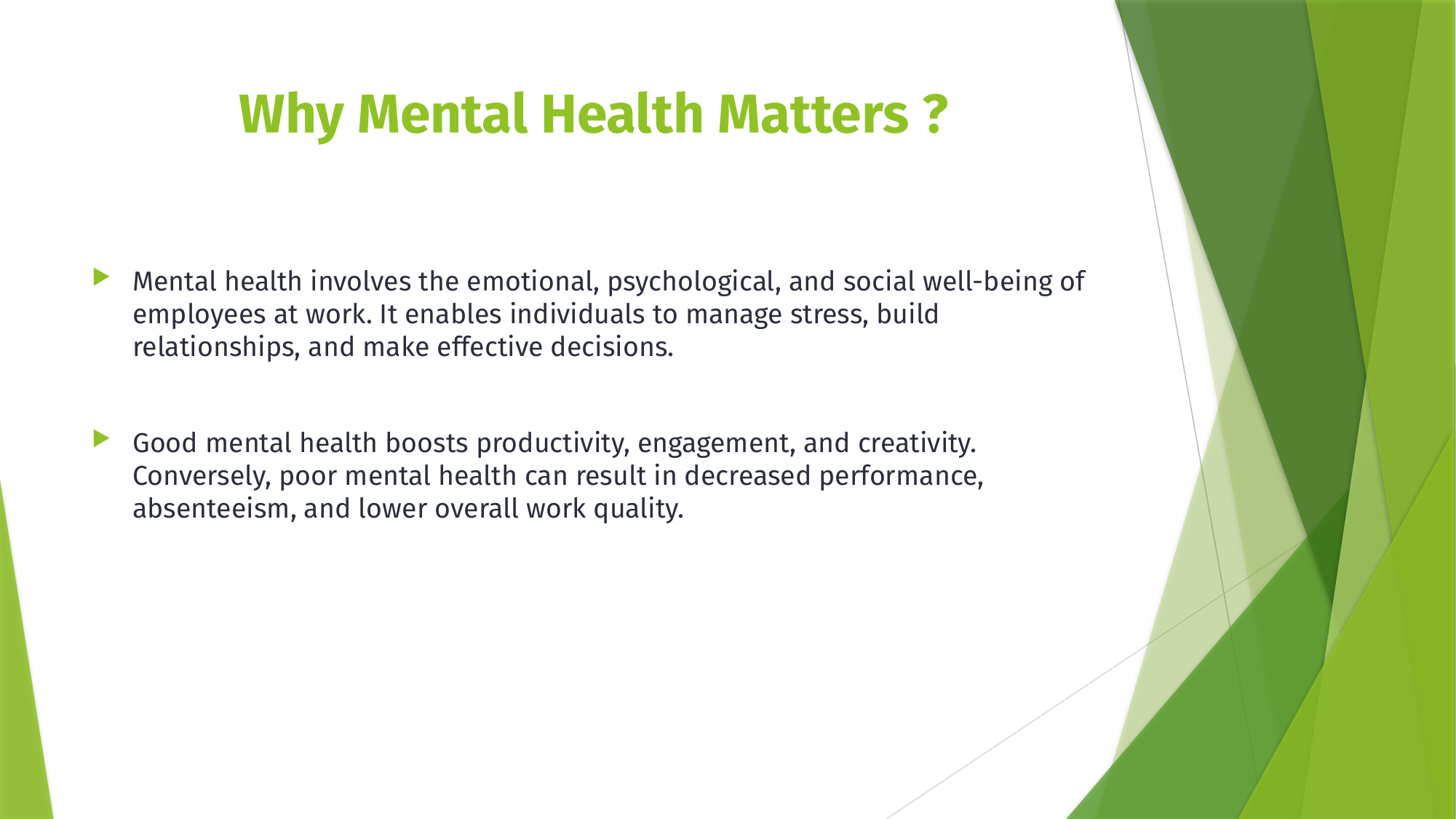

# Why Mental Health Matters ?
Mental health involves the emotional, psychological, and social well-being of employees at work. It enables individuals to manage stress, build relationships, and make effective decisions.

Good mental health boosts productivity, engagement, and creativity. Conversely, poor mental health can result in decreased performance, absenteeism, and lower overall work quality.